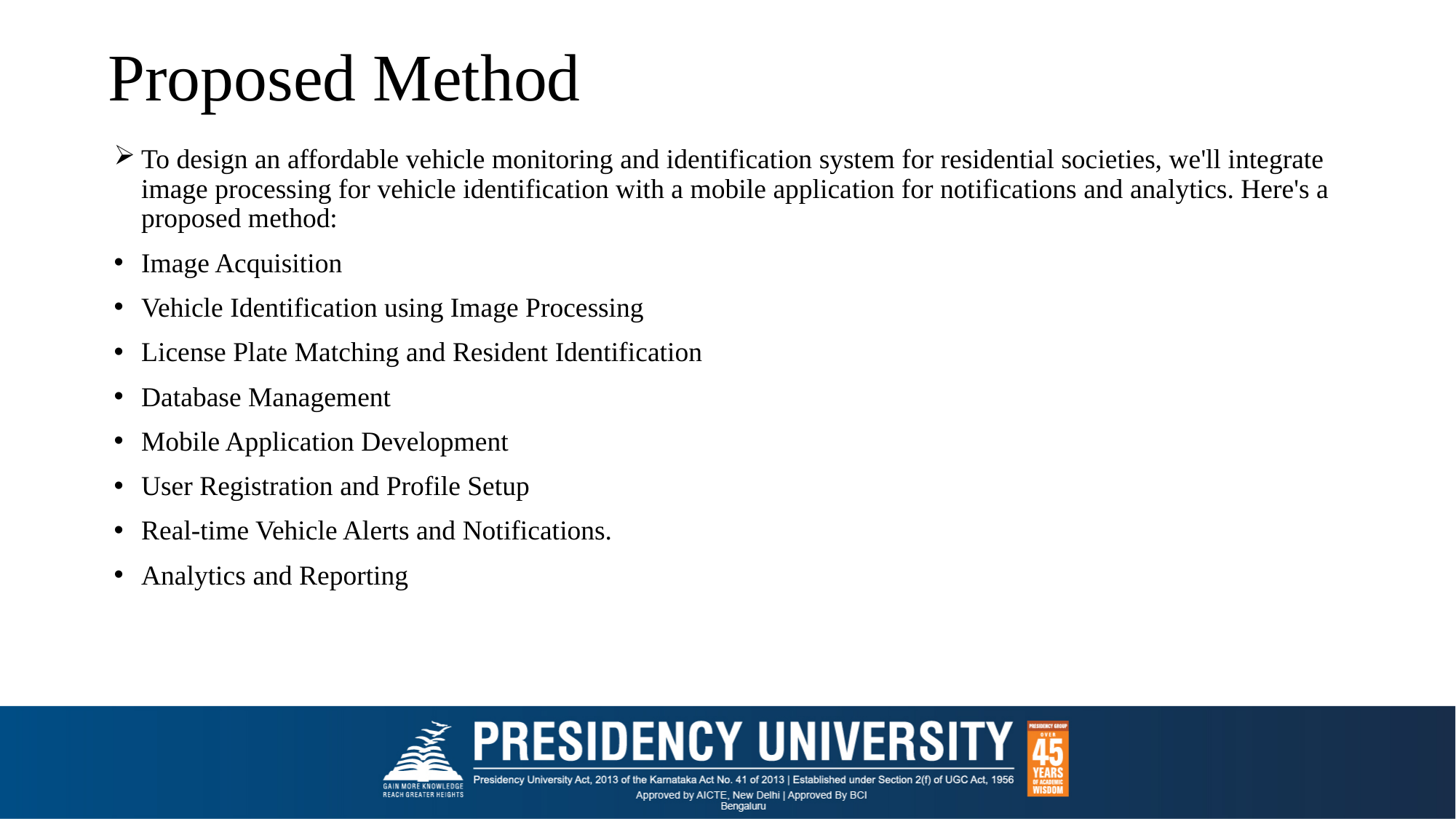

# Proposed Method
To design an affordable vehicle monitoring and identification system for residential societies, we'll integrate image processing for vehicle identification with a mobile application for notifications and analytics. Here's a proposed method:
Image Acquisition
Vehicle Identification using Image Processing
License Plate Matching and Resident Identification
Database Management
Mobile Application Development
User Registration and Profile Setup
Real-time Vehicle Alerts and Notifications.
Analytics and Reporting